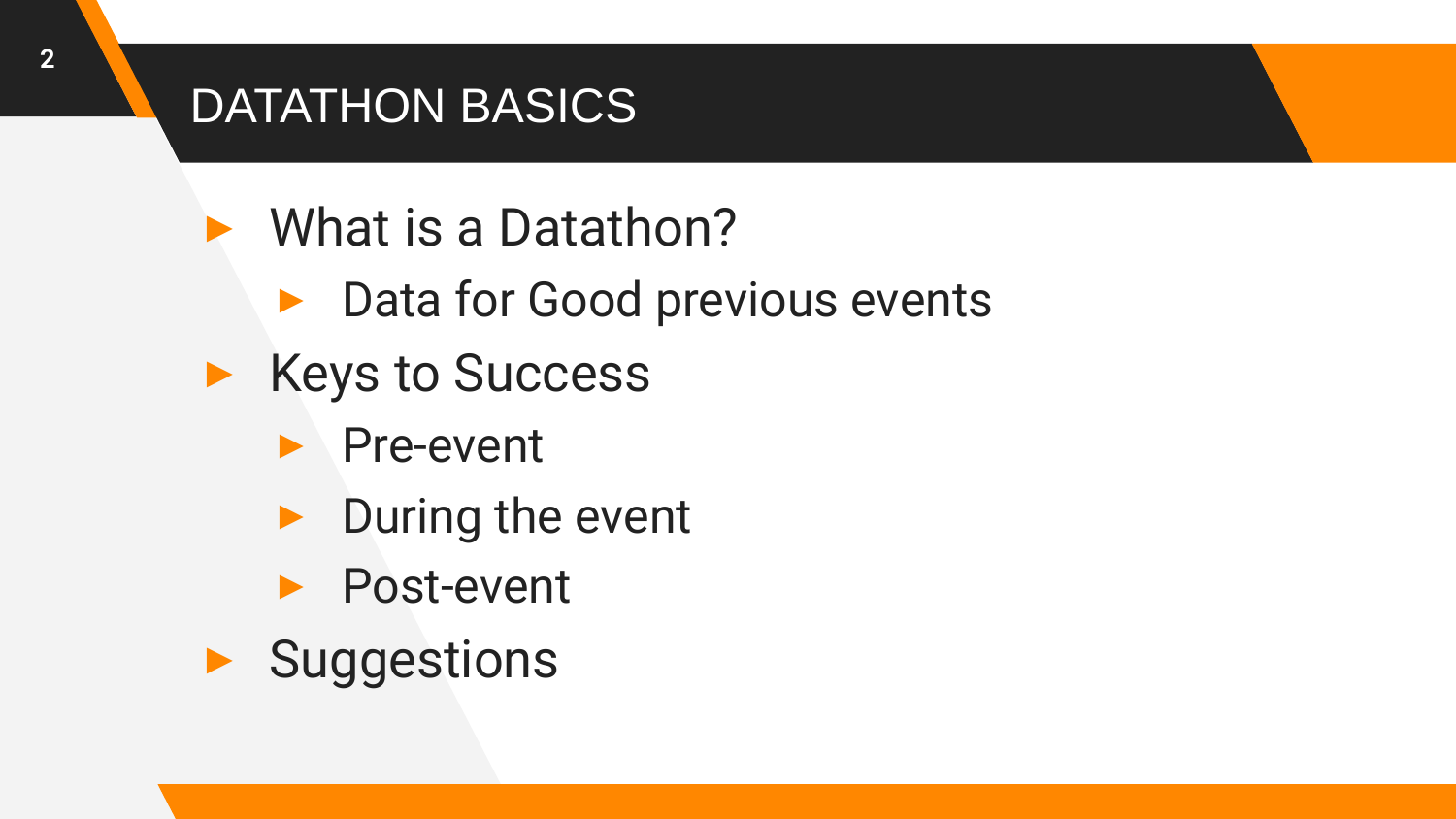

2
# DATATHON BASICS
What is a Datathon?
Data for Good previous events
Keys to Success
Pre-event
During the event
Post-event
Suggestions